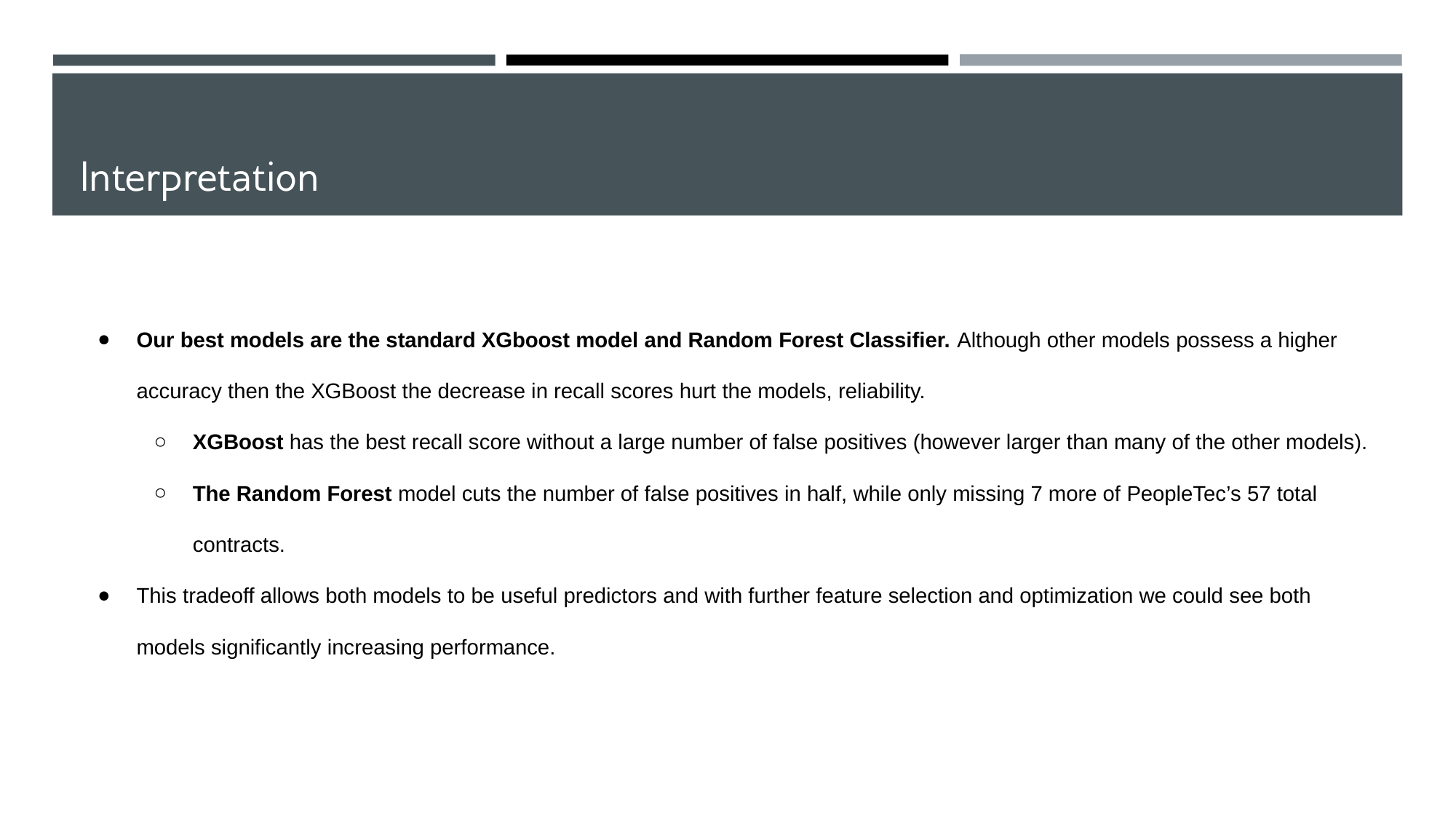

# Interpretation

Our best models are the standard XGboost model and Random Forest Classifier. Although other models possess a higher accuracy then the XGBoost the decrease in recall scores hurt the models, reliability.
XGBoost has the best recall score without a large number of false positives (however larger than many of the other models).
The Random Forest model cuts the number of false positives in half, while only missing 7 more of PeopleTec’s 57 total contracts.
This tradeoff allows both models to be useful predictors and with further feature selection and optimization we could see both models significantly increasing performance.